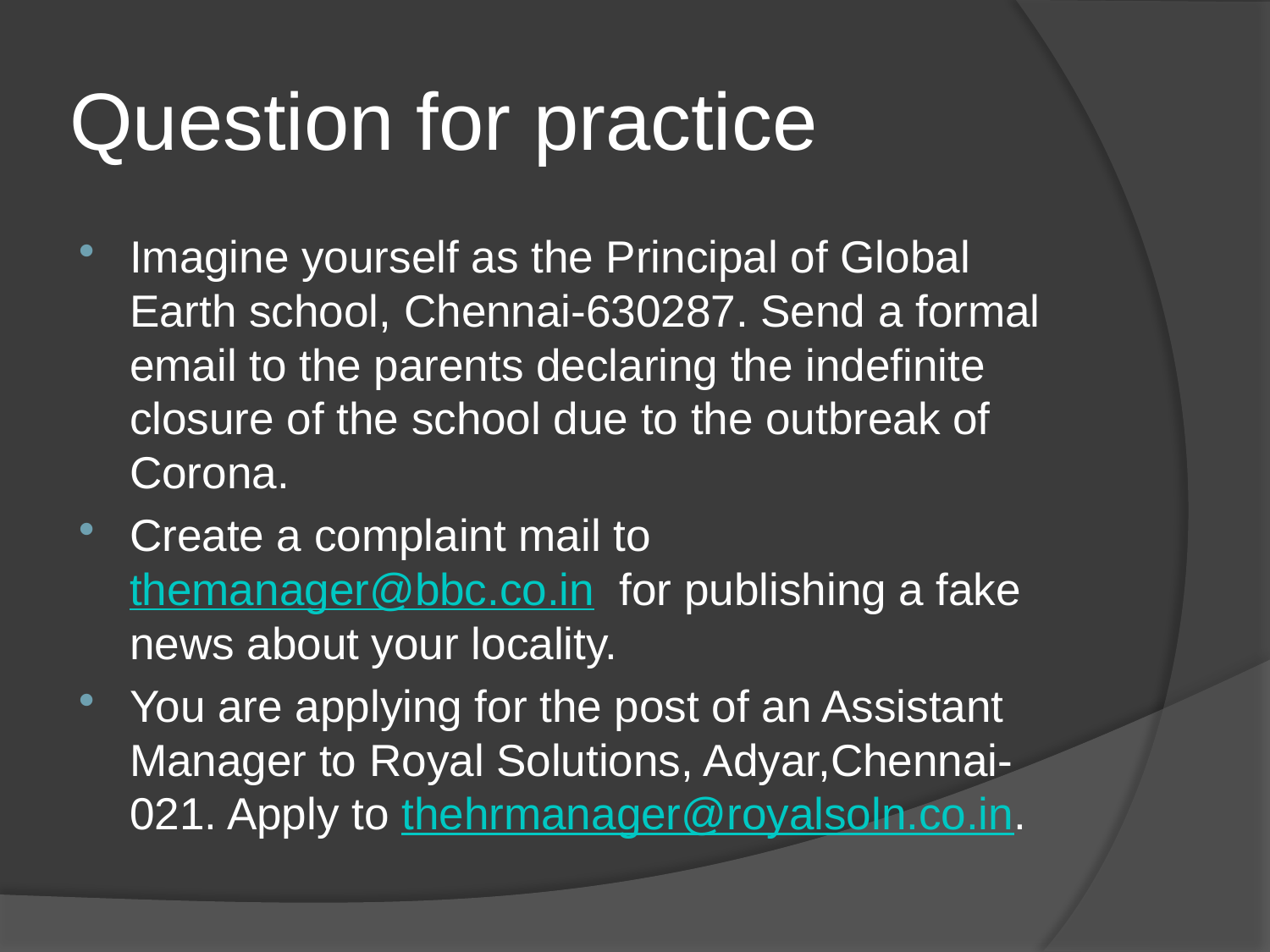

# Question for practice
Imagine yourself as the Principal of Global Earth school, Chennai-630287. Send a formal email to the parents declaring the indefinite closure of the school due to the outbreak of Corona.
Create a complaint mail to themanager@bbc.co.in  for publishing a fake news about your locality.
You are applying for the post of an Assistant Manager to Royal Solutions, Adyar,Chennai-021. Apply to thehrmanager@royalsoln.co.in.